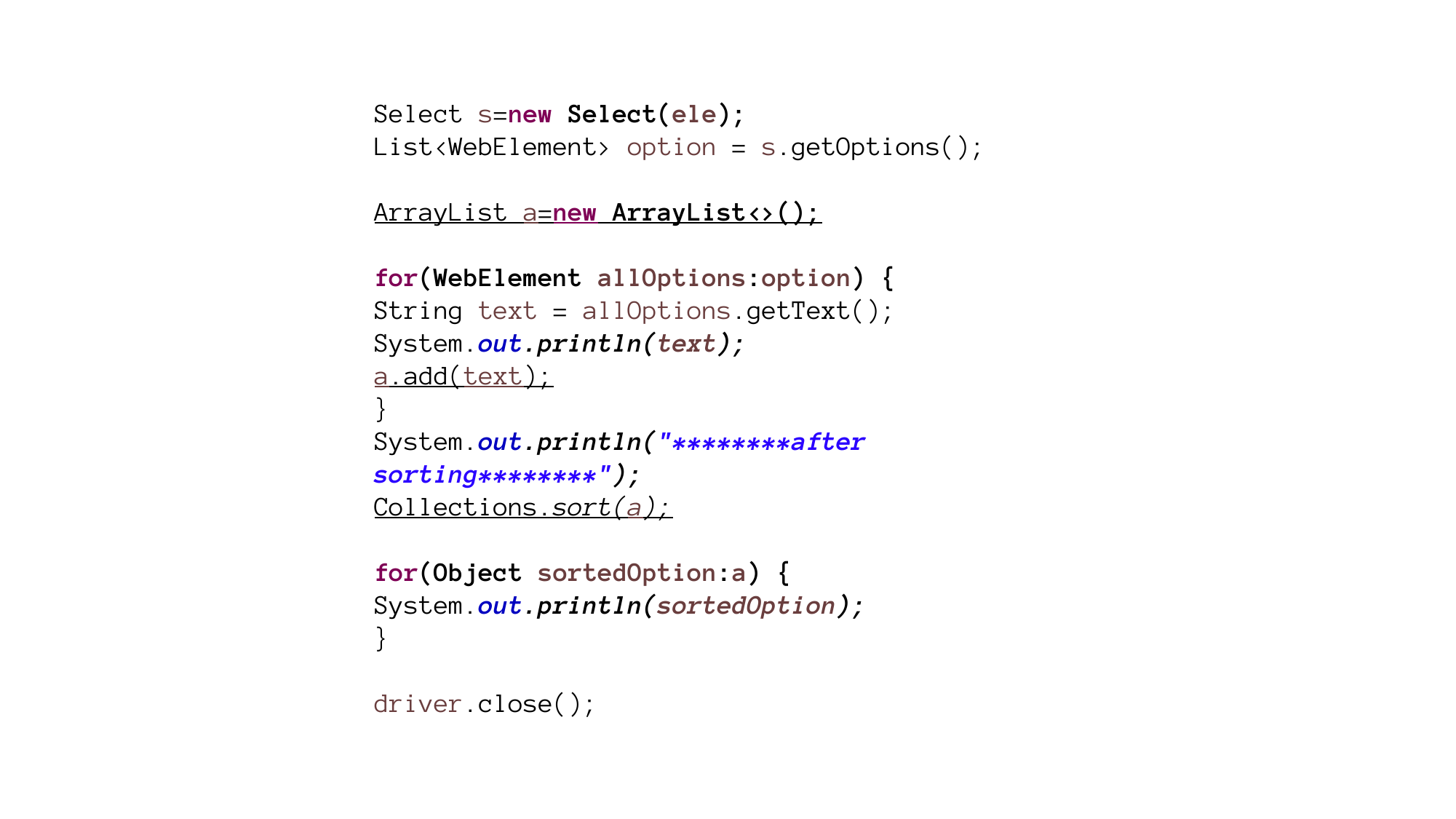

Select s=new Select(ele);
List<WebElement> option = s.getOptions();

ArrayList a=new ArrayList<>();

for(WebElement allOptions:option) {
String text = allOptions.getText();
System.out.println(text);
a.add(text);
}
System.out.println("********after sorting********");
Collections.sort(a);

for(Object sortedOption:a) {
System.out.println(sortedOption);
}

driver.close();
#